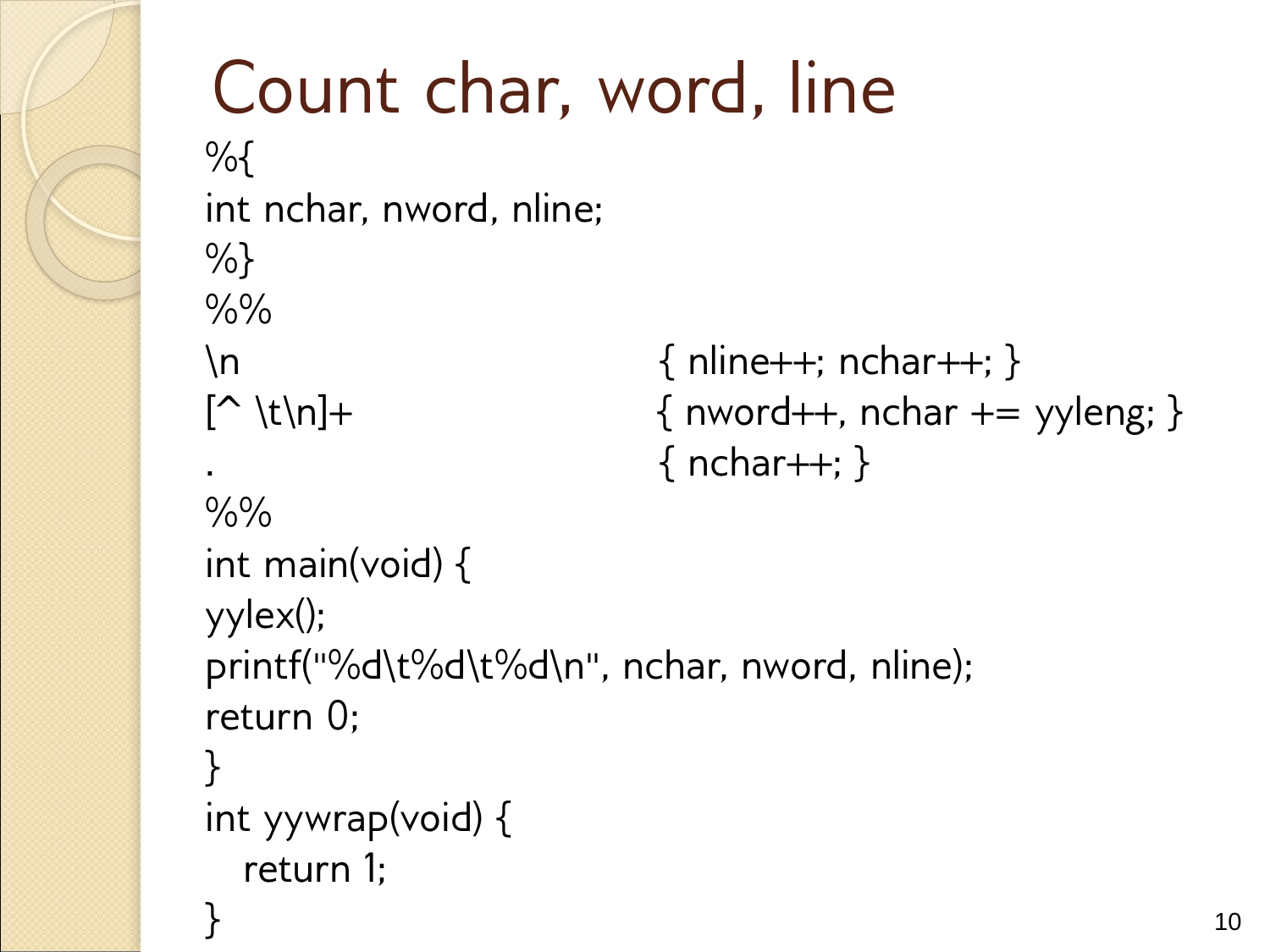

# Count char, word, line
%{
int nchar, nword, nline;
%}
%%
\n                                 { nline++; nchar++; }
[^ \t\n]+                        { nword++, nchar += yyleng; }
.                                   { nchar++; }
%%
int main(void) {
yylex();
printf("%d\t%d\t%d\n", nchar, nword, nline);
return 0;
}
int yywrap(void) {
   return 1;
}
10